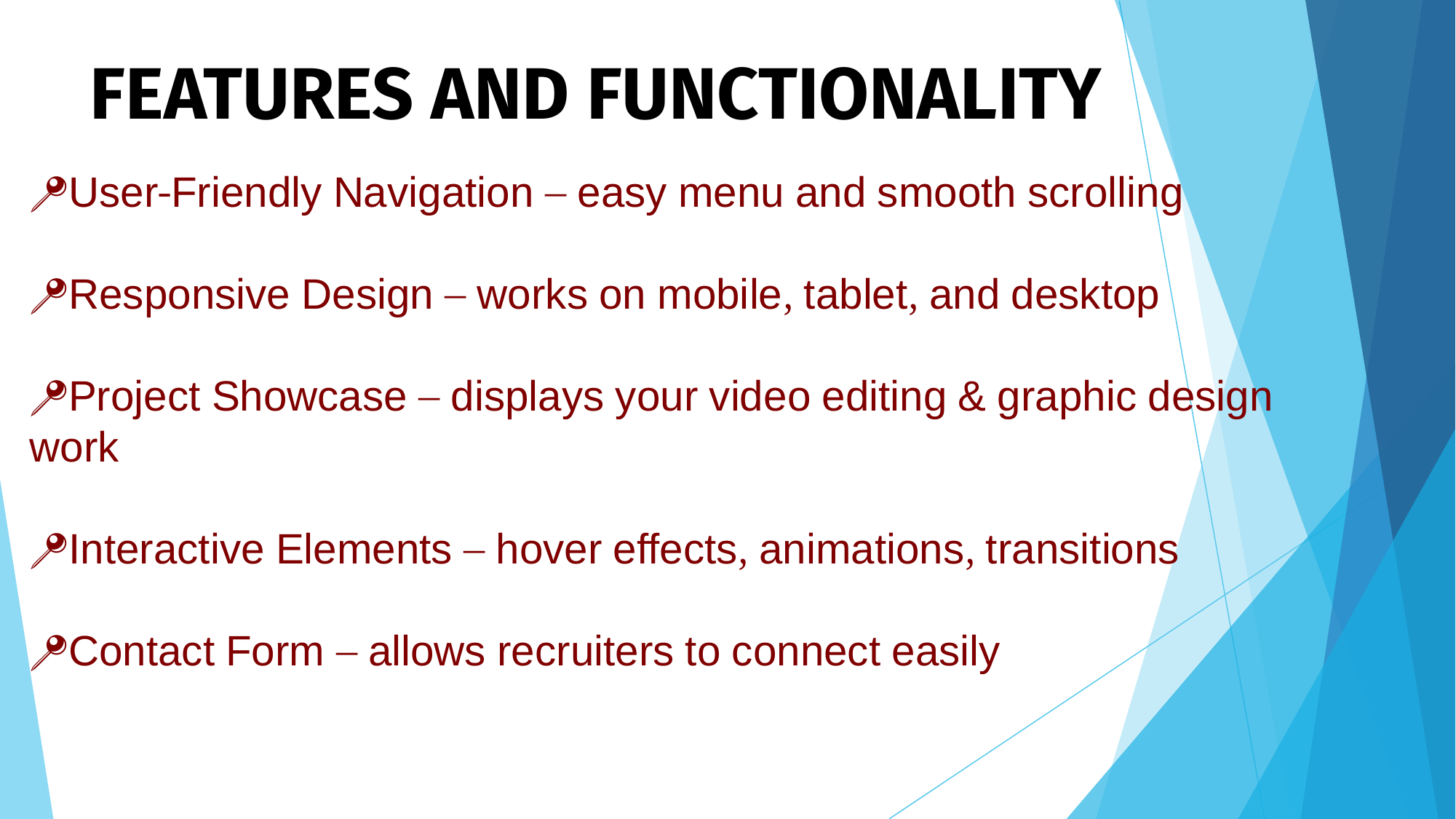

# FEATURES AND FUNCTIONALITY
📍User-Friendly Navigation – easy menu and smooth scrolling

📍Responsive Design – works on mobile, tablet, and desktop

📍Project Showcase – displays your video editing & graphic design work

📍Interactive Elements – hover effects, animations, transitions

📍Contact Form – allows recruiters to connect easily